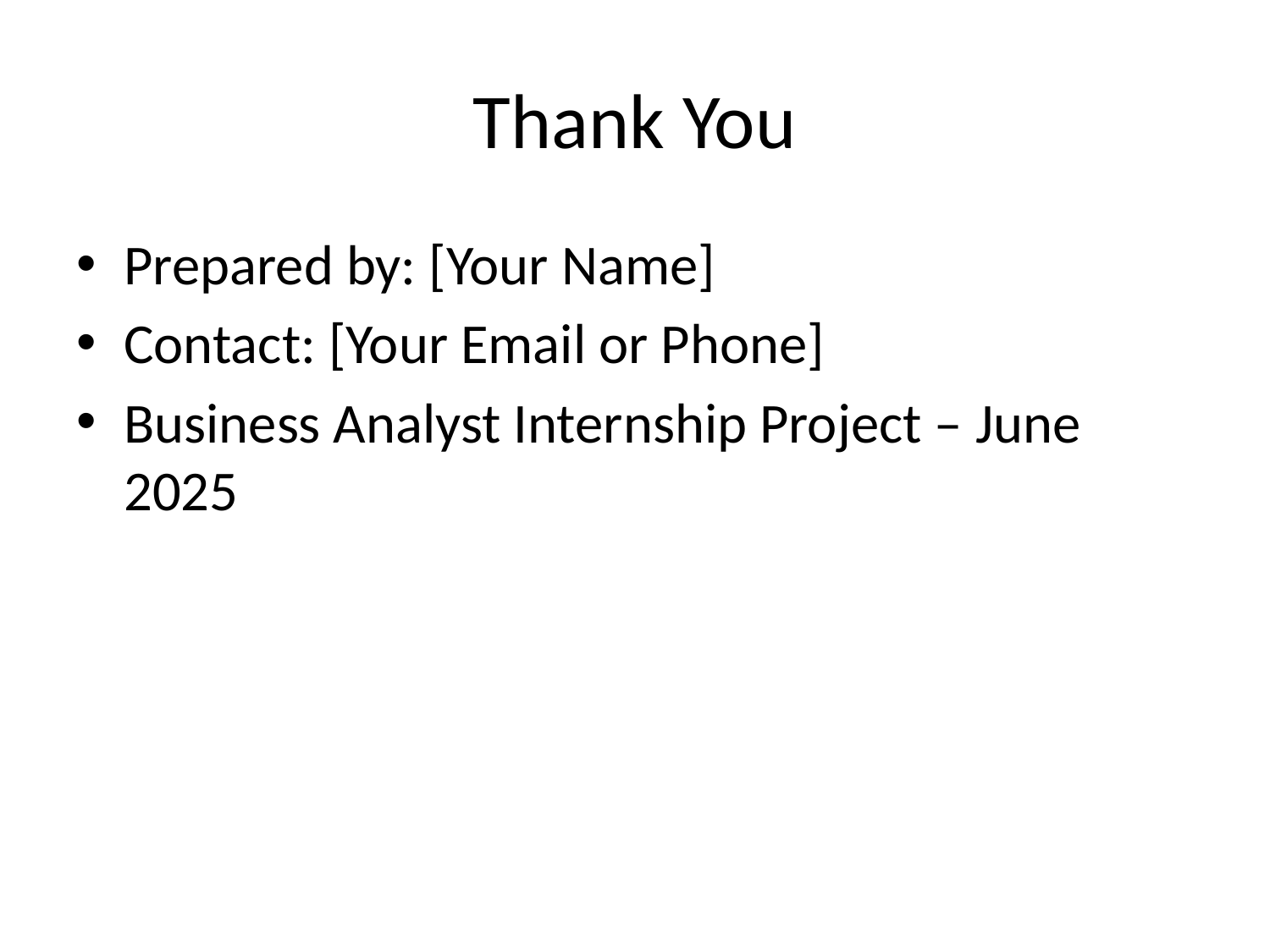

# Thank You
Prepared by: [Your Name]
Contact: [Your Email or Phone]
Business Analyst Internship Project – June 2025